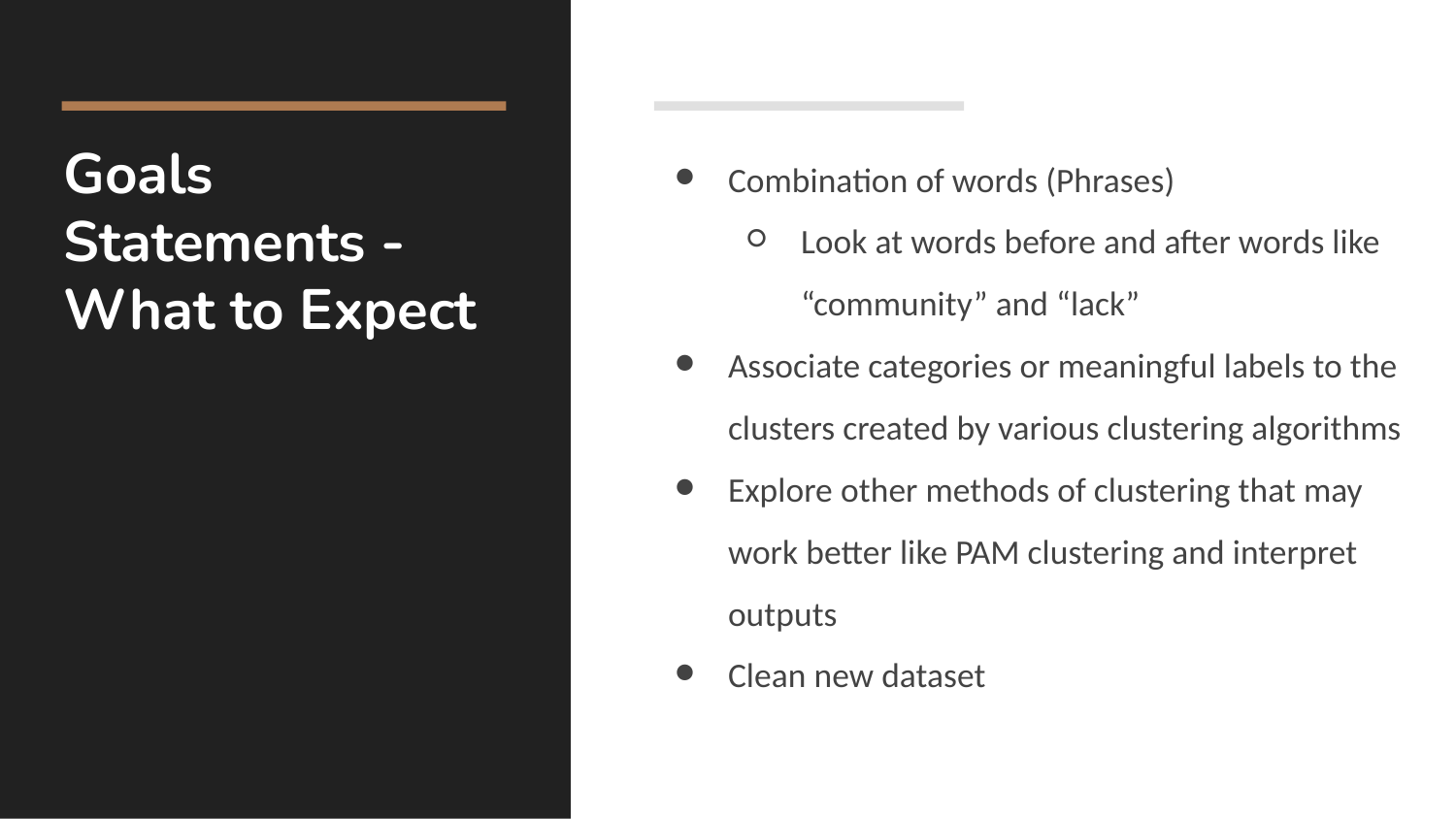

# Goals Statements -  What to Expect
Combination of words (Phrases)
Look at words before and after words like “community” and “lack”
Associate categories or meaningful labels to the clusters created by various clustering algorithms
Explore other methods of clustering that may work better like PAM clustering and interpret outputs
Clean new dataset